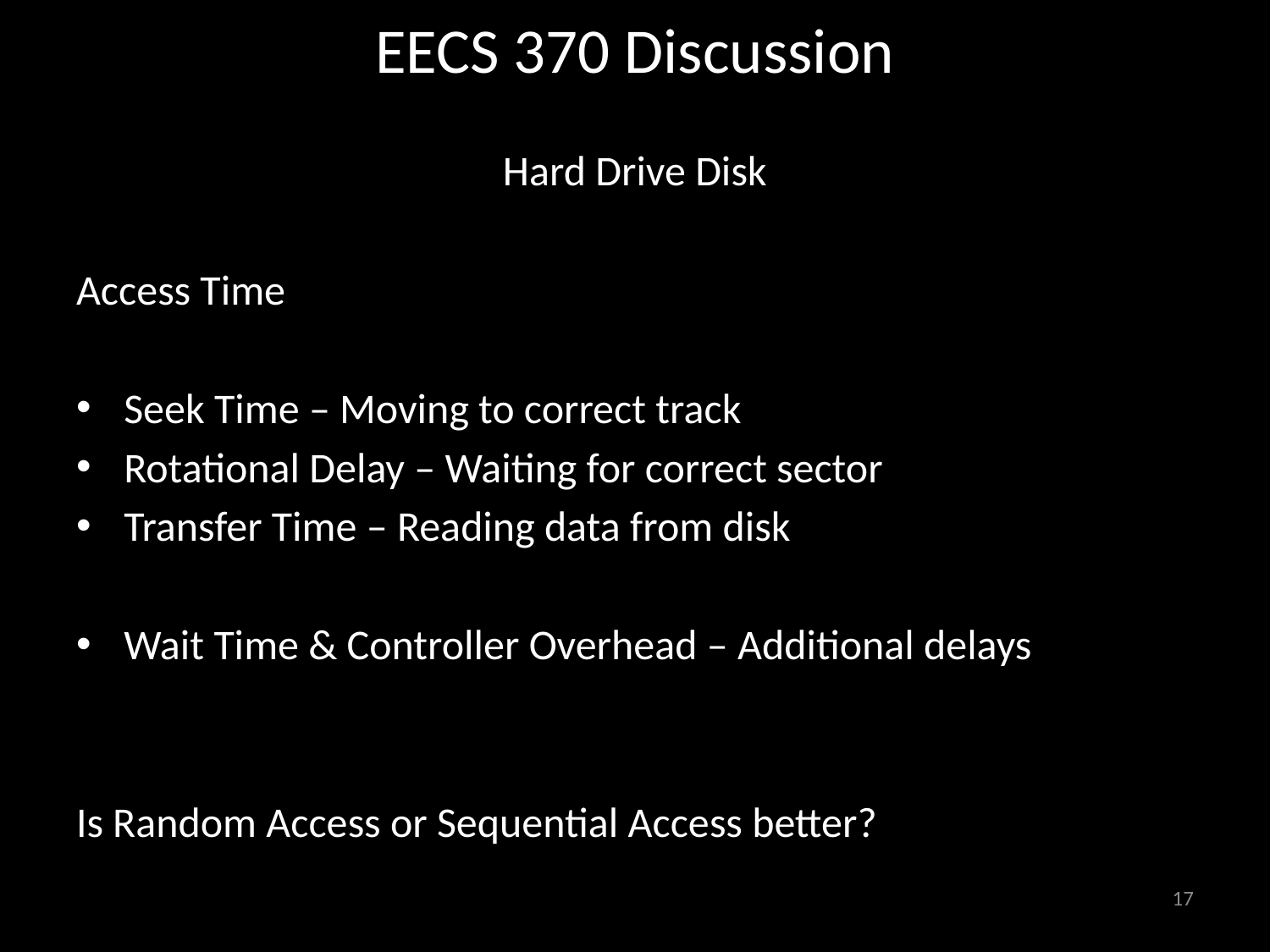

# EECS 370 Discussion
Hard Drive Disk

Access Time

Seek Time – Moving to correct track
Rotational Delay – Waiting for correct sector
Transfer Time – Reading data from disk

Wait Time & Controller Overhead – Additional delays

Is Random Access or Sequential Access better?
	B
A
17